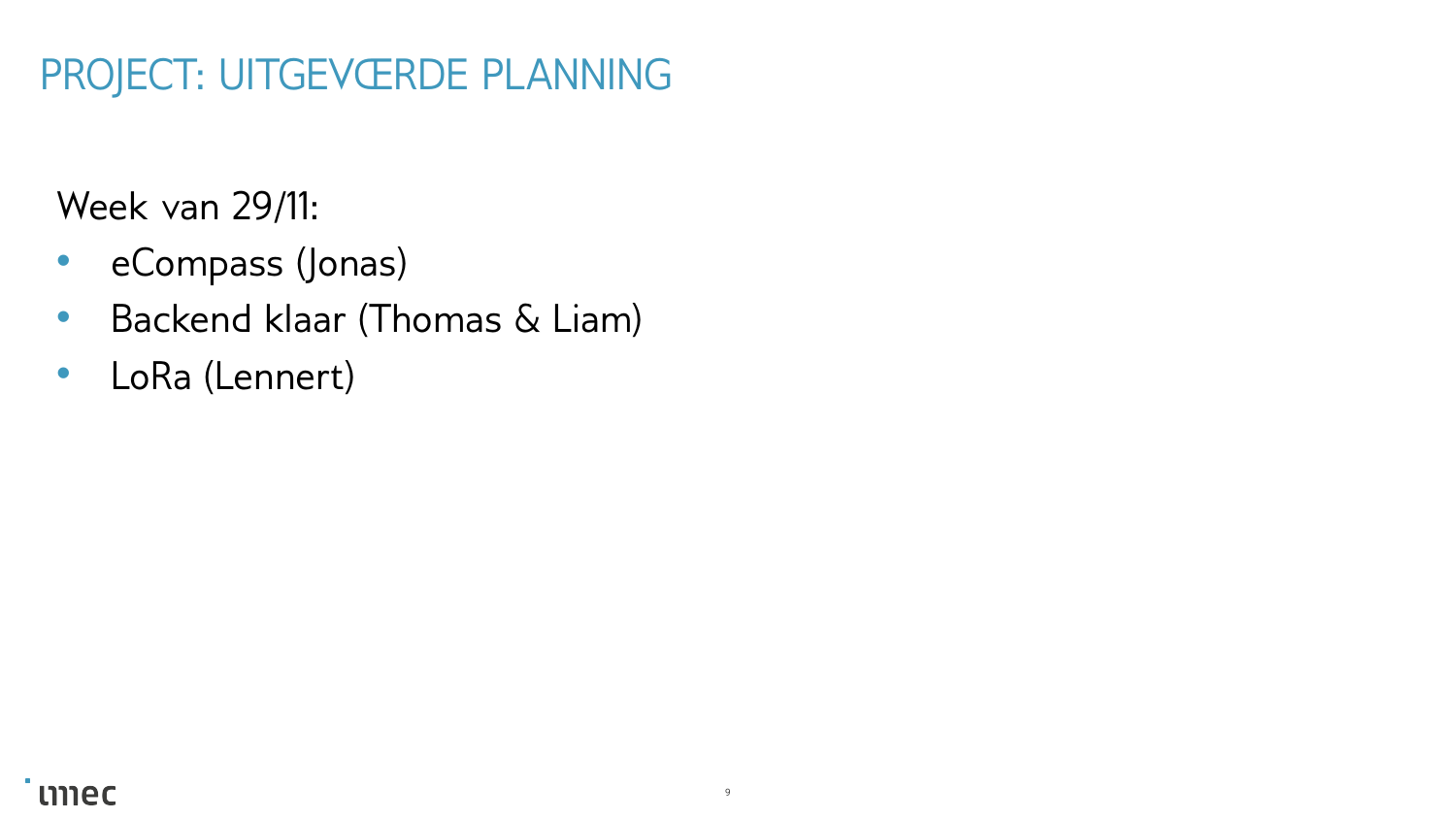

# Project: Uitgevoerde planning
Week van 29/11:
eCompass (Jonas)
Backend klaar (Thomas & Liam)
LoRa (Lennert)

9